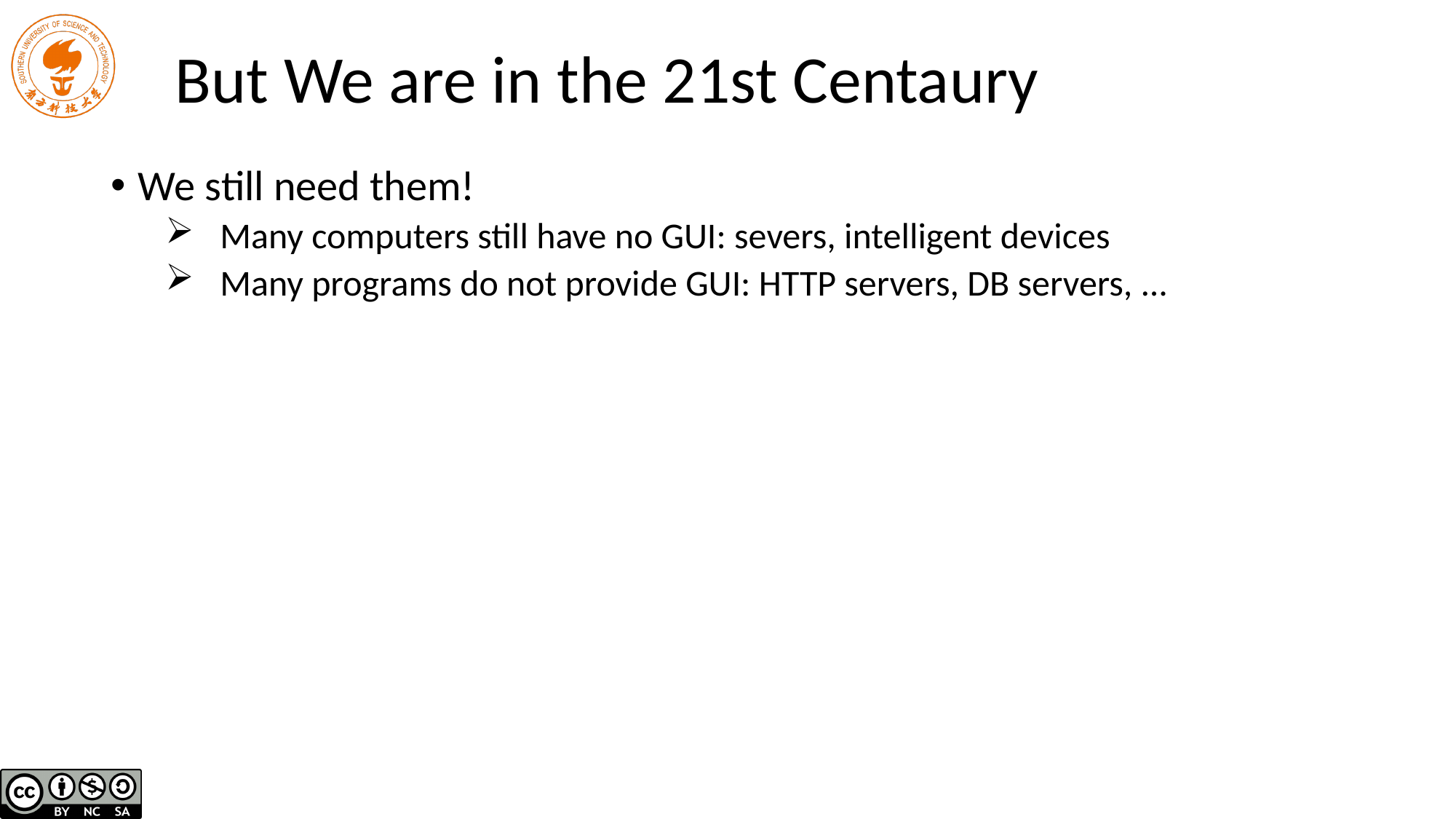

# But We are in the 21st Centaury
We still need them!
Many computers still have no GUI: severs, intelligent devices
Many programs do not provide GUI: HTTP servers, DB servers, ...